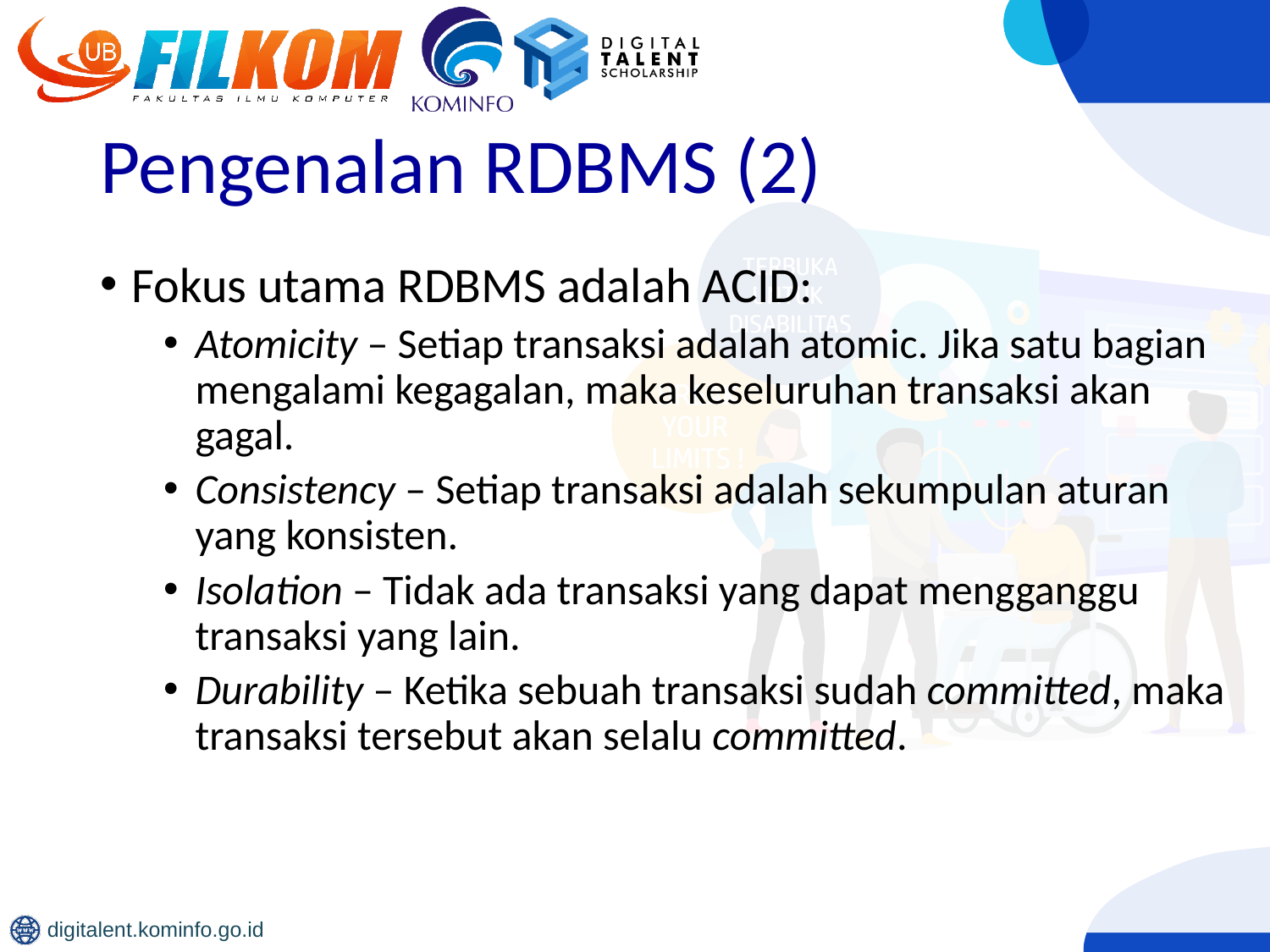

# Pengenalan RDBMS (2)
Fokus utama RDBMS adalah ACID:
Atomicity – Setiap transaksi adalah atomic. Jika satu bagian mengalami kegagalan, maka keseluruhan transaksi akan gagal.
Consistency – Setiap transaksi adalah sekumpulan aturan yang konsisten.
Isolation – Tidak ada transaksi yang dapat mengganggu transaksi yang lain.
Durability – Ketika sebuah transaksi sudah committed, maka transaksi tersebut akan selalu committed.